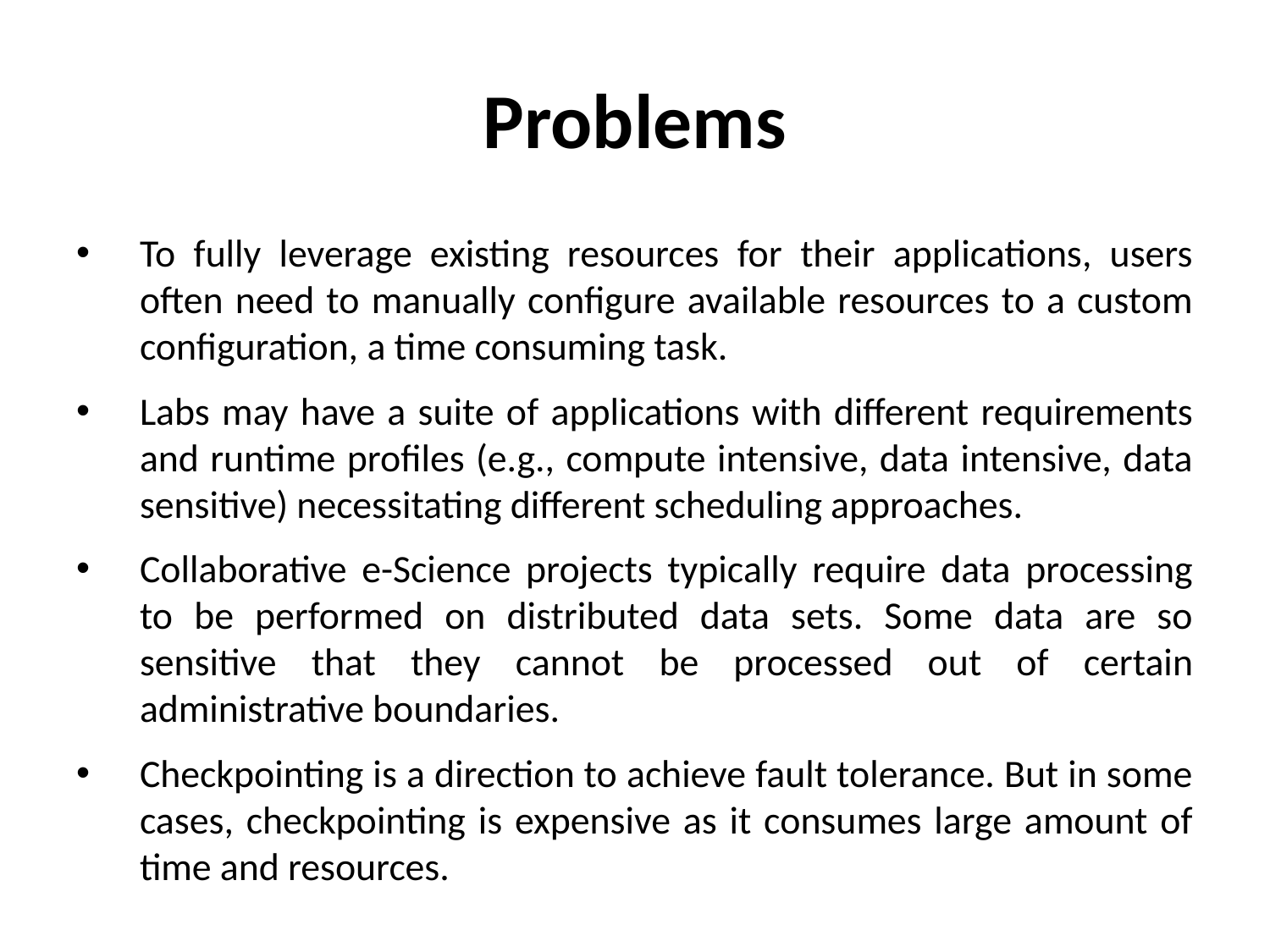

# Problems
To fully leverage existing resources for their applications, users often need to manually configure available resources to a custom configuration, a time consuming task.
Labs may have a suite of applications with different requirements and runtime profiles (e.g., compute intensive, data intensive, data sensitive) necessitating different scheduling approaches.
Collaborative e-Science projects typically require data processing to be performed on distributed data sets. Some data are so sensitive that they cannot be processed out of certain administrative boundaries.
Checkpointing is a direction to achieve fault tolerance. But in some cases, checkpointing is expensive as it consumes large amount of time and resources.